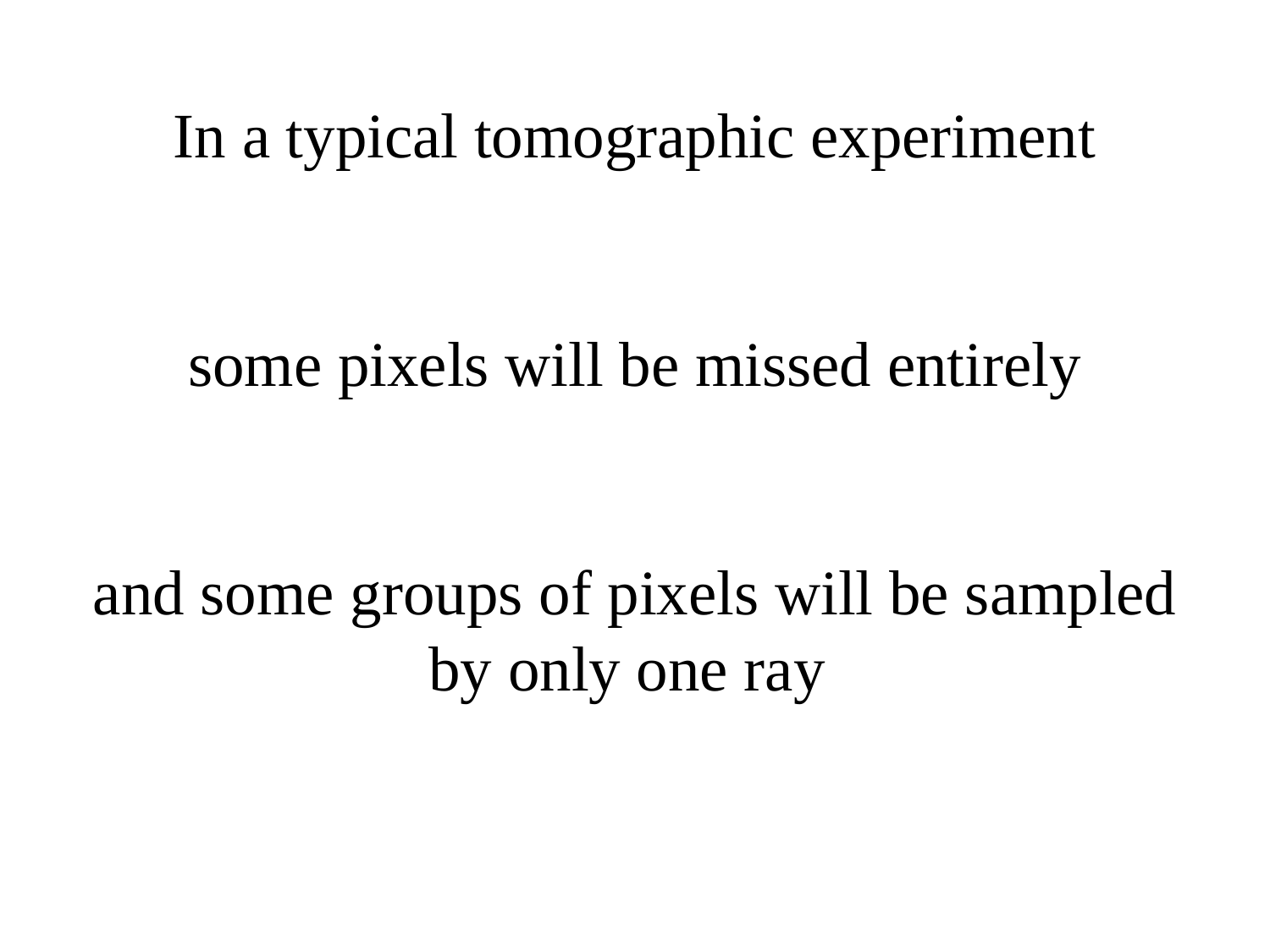

# In a typical tomographic experiment some pixels will be missed entirely and some groups of pixels will be sampled by only one ray